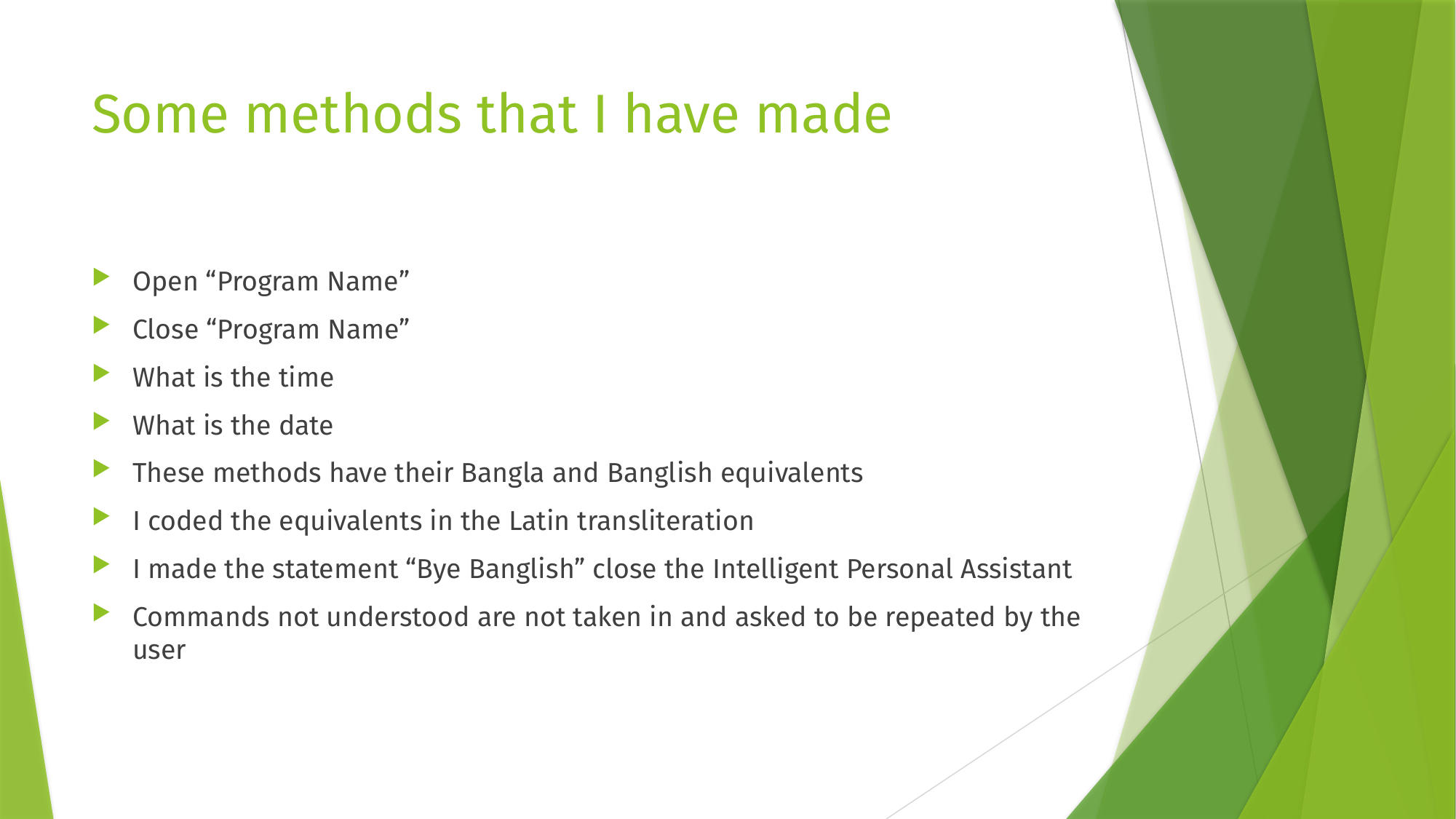

# Some methods that I have made
Open “Program Name”
Close “Program Name”
What is the time
What is the date
These methods have their Bangla and Banglish equivalents
I coded the equivalents in the Latin transliteration
I made the statement “Bye Banglish” close the Intelligent Personal Assistant
Commands not understood are not taken in and asked to be repeated by the user